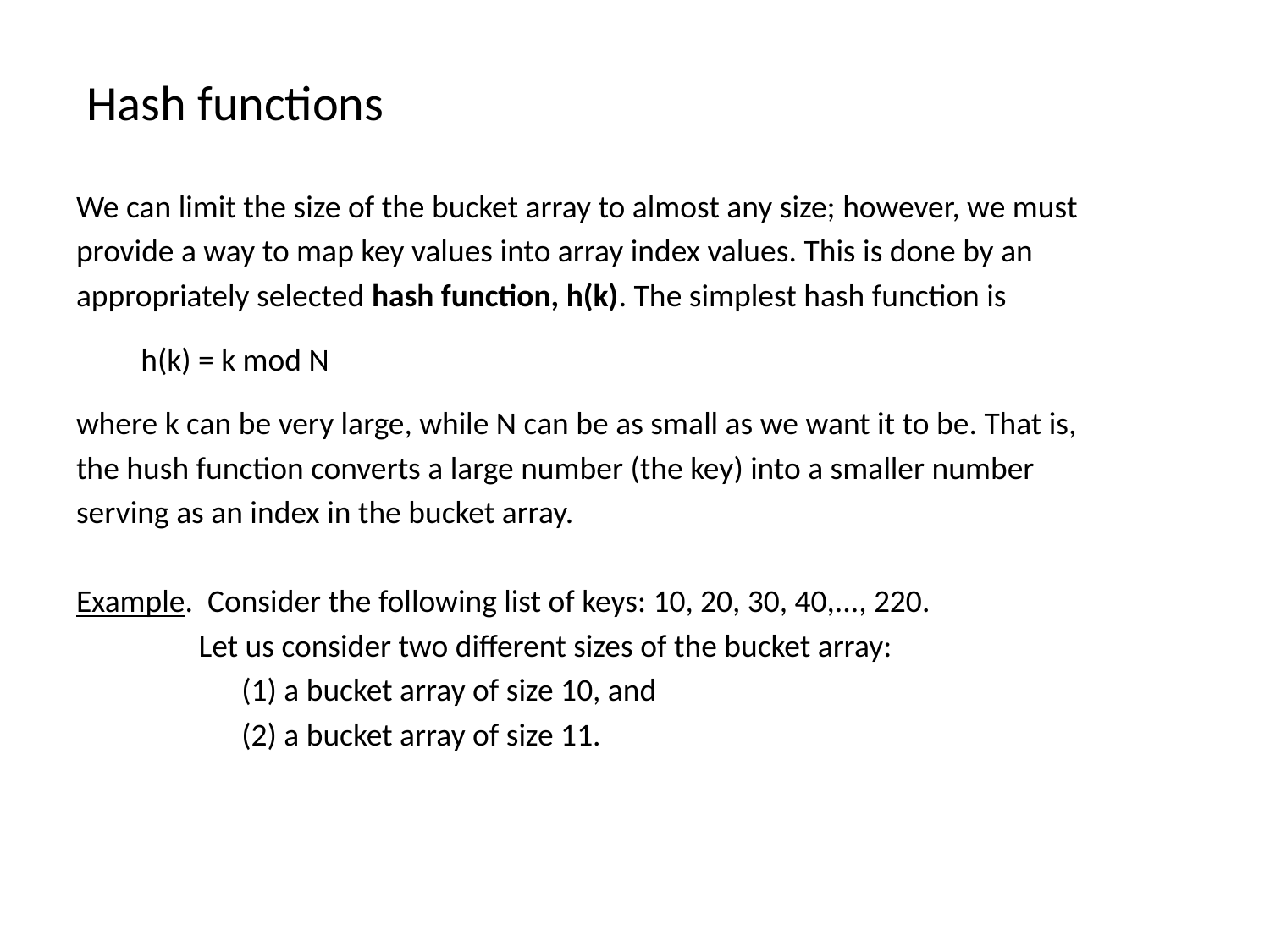

# Hash functions
We can limit the size of the bucket array to almost any size; however, we must
provide a way to map key values into array index values. This is done by an
appropriately selected hash function, h(k). The simplest hash function is

         h(k) = k mod N

where k can be very large, while N can be as small as we want it to be. That is,
the hush function converts a large number (the key) into a smaller number
serving as an index in the bucket array.

Example.  Consider the following list of keys: 10, 20, 30, 40,..., 220.
                 Let us consider two different sizes of the bucket array:
                       (1) a bucket array of size 10, and
                       (2) a bucket array of size 11.